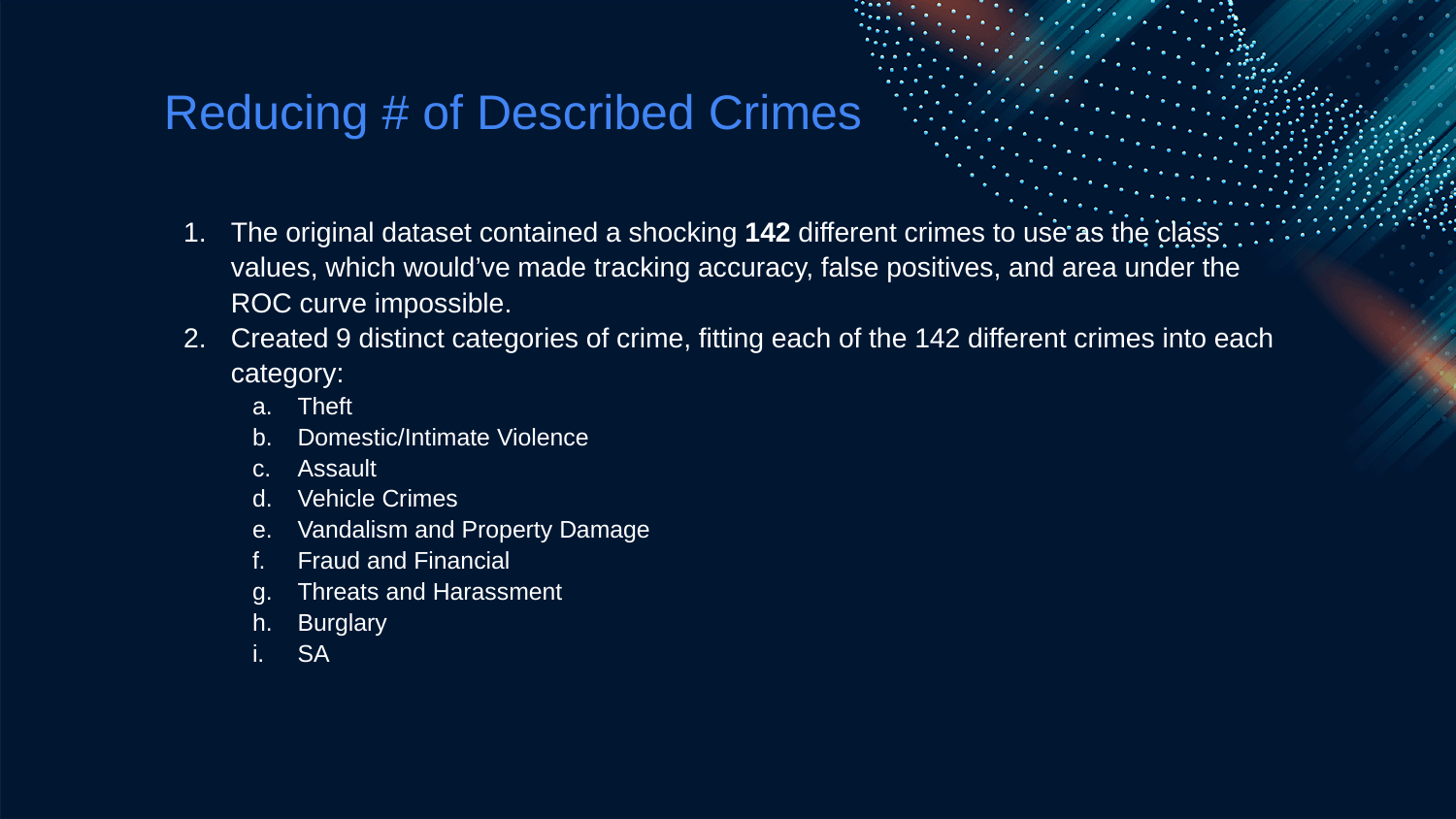

# Reducing # of Described Crimes
The original dataset contained a shocking 142 different crimes to use as the class values, which would’ve made tracking accuracy, false positives, and area under the ROC curve impossible.
Created 9 distinct categories of crime, fitting each of the 142 different crimes into each category:
Theft
Domestic/Intimate Violence
Assault
Vehicle Crimes
Vandalism and Property Damage
Fraud and Financial
Threats and Harassment
Burglary
SA